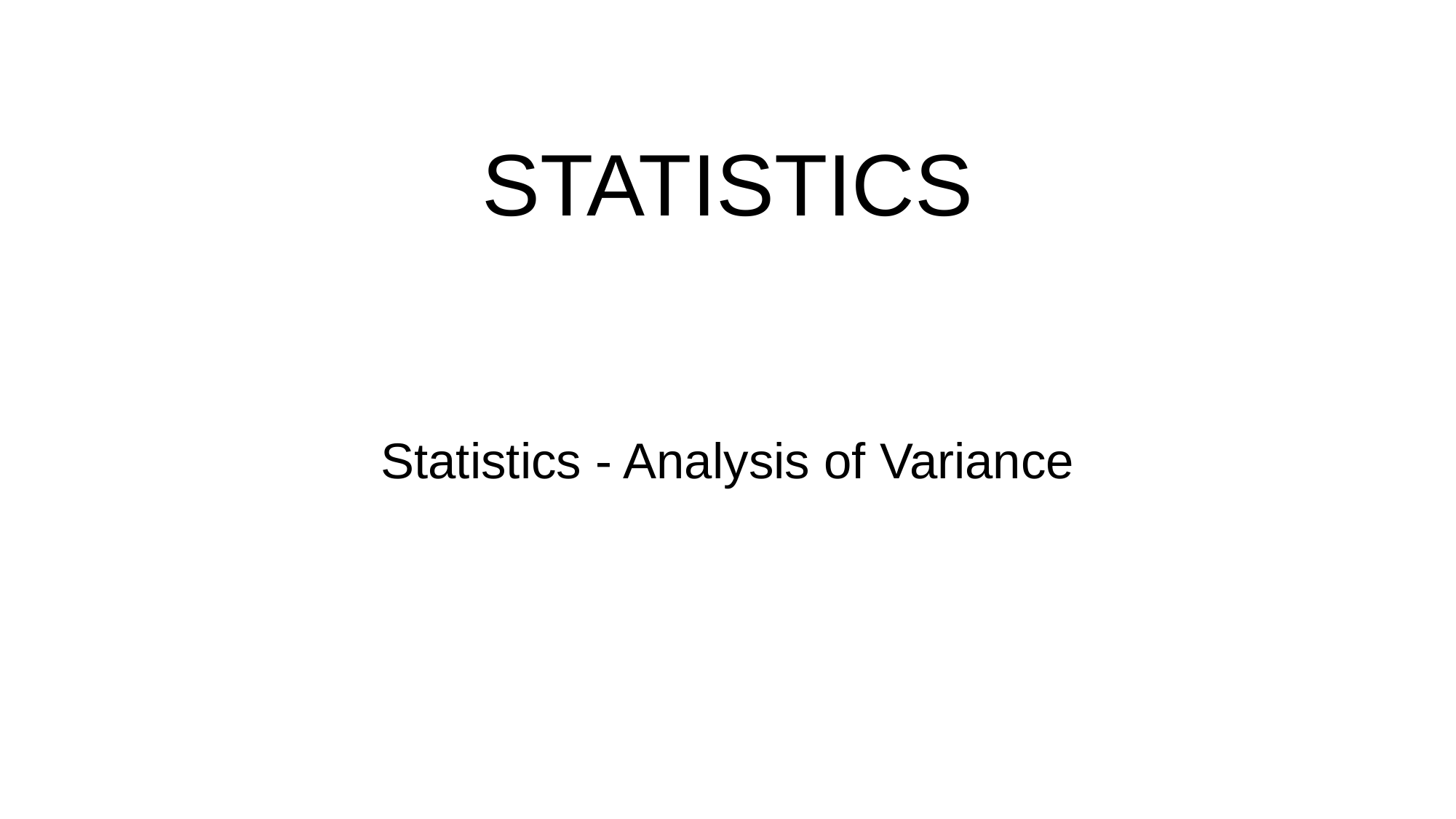

# STATISTICS
Statistics - Analysis of Variance